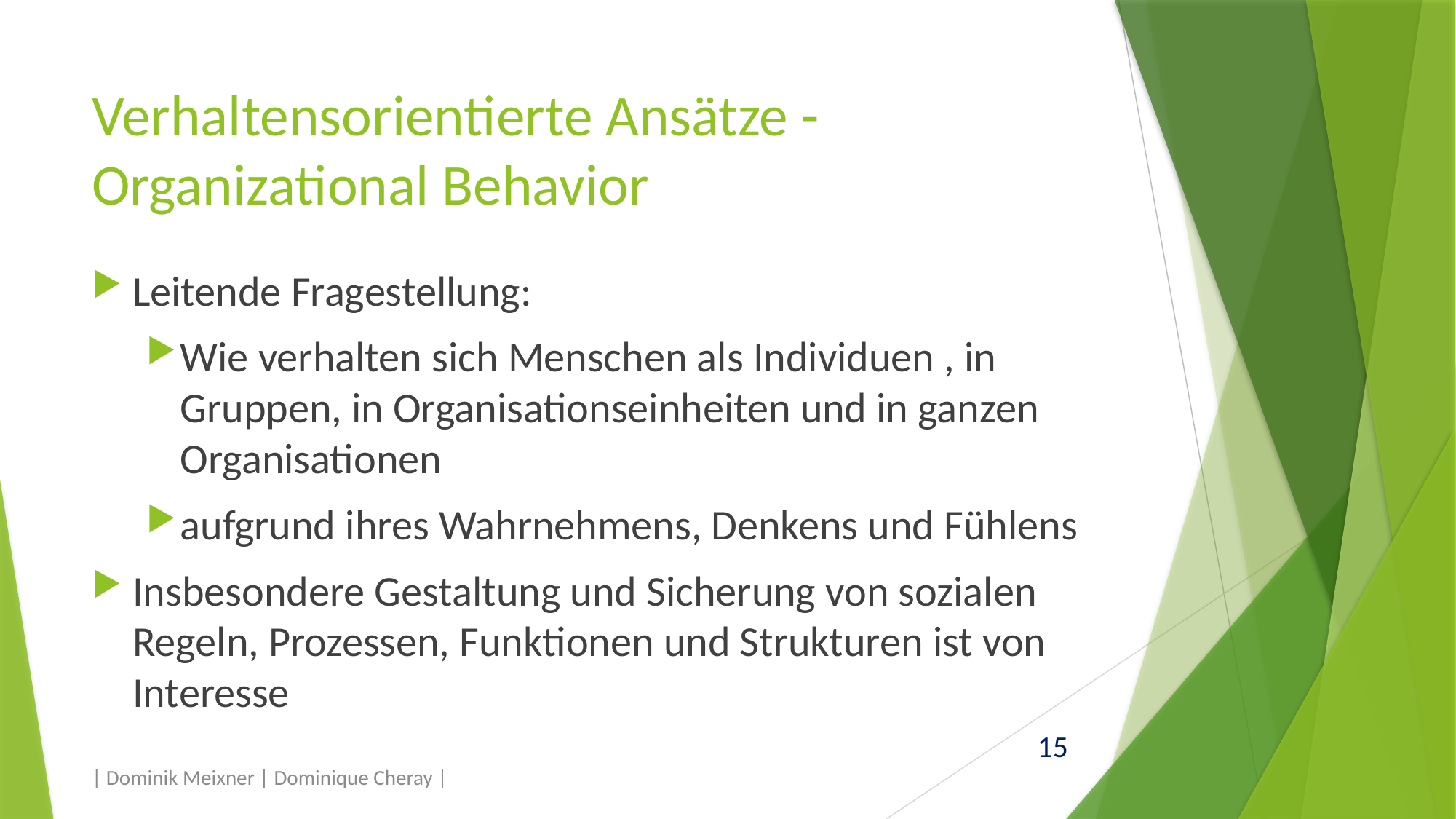

# Verhaltensorientierte Ansätze - Organizational Behavior
Leitende Fragestellung:
Wie verhalten sich Menschen als Individuen , in Gruppen, in Organisationseinheiten und in ganzen Organisationen
aufgrund ihres Wahrnehmens, Denkens und Fühlens
Insbesondere Gestaltung und Sicherung von sozialen Regeln, Prozessen, Funktionen und Strukturen ist von Interesse
| Dominik Meixner | Dominique Cheray |